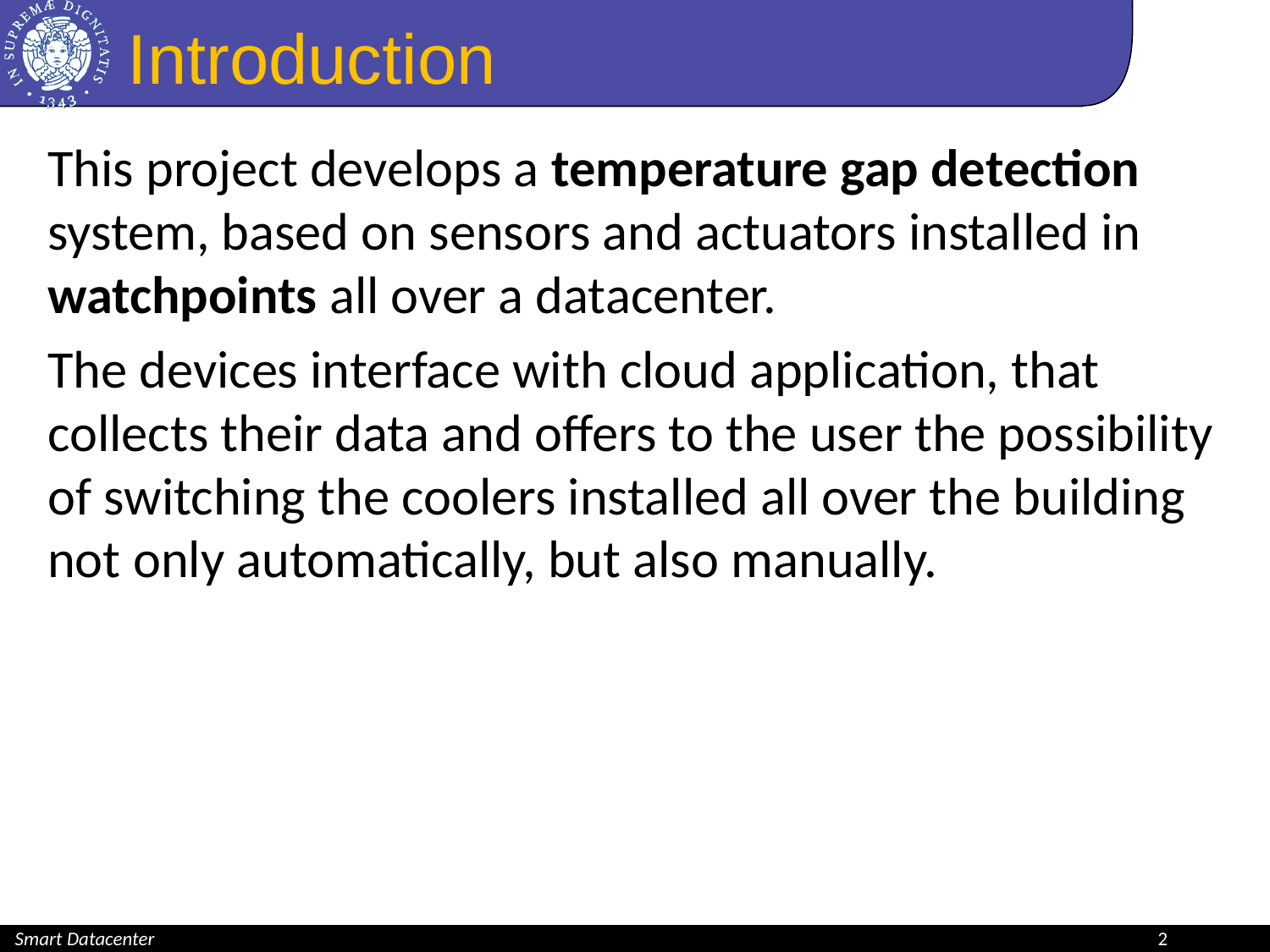

# Introduction
This project develops a temperature gap detection system, based on sensors and actuators installed in watchpoints all over a datacenter.
The devices interface with cloud application, that collects their data and offers to the user the possibility of switching the coolers installed all over the building not only automatically, but also manually.

Smart Datacenter								2